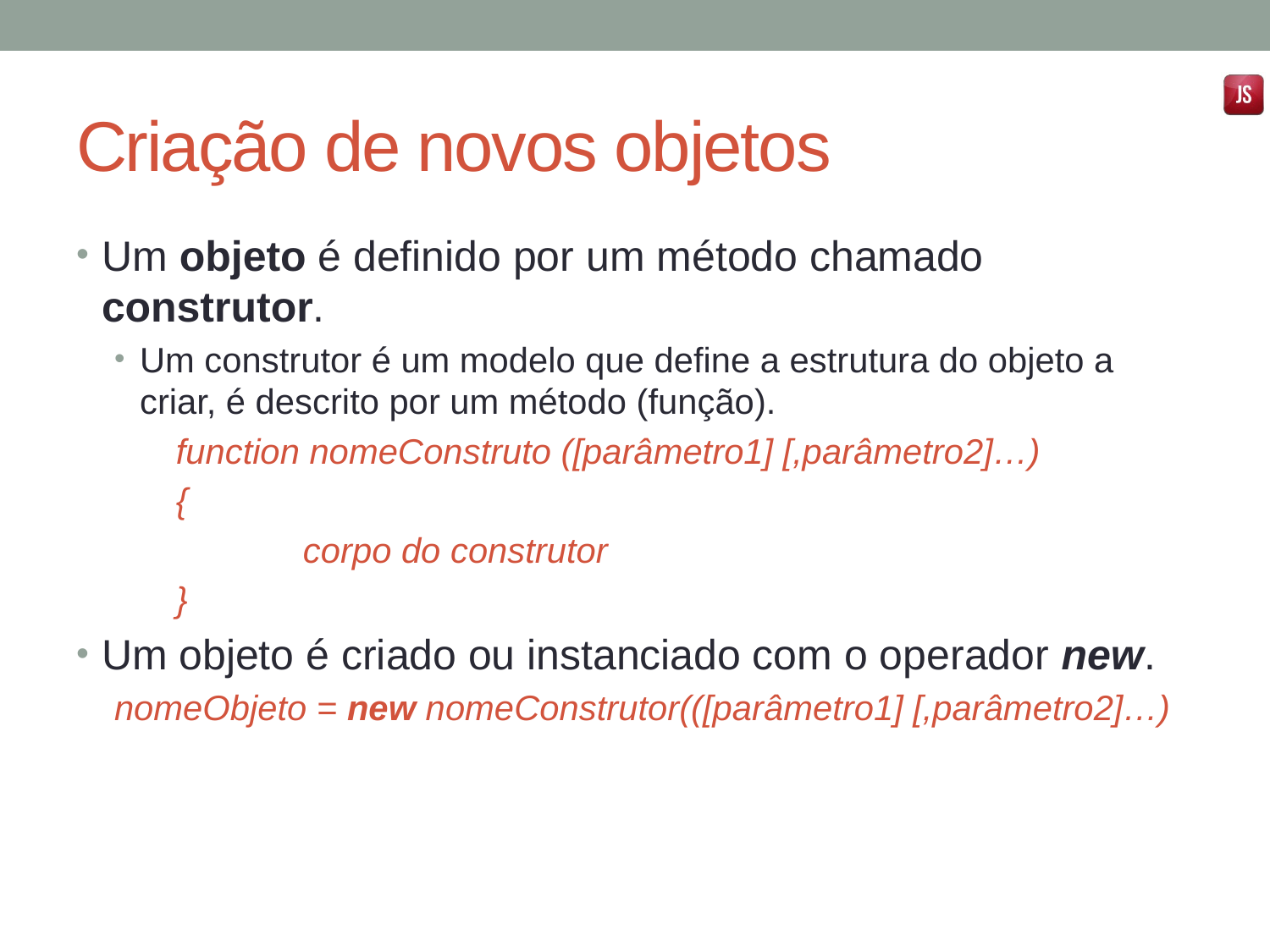

# Criação de novos objetos
Um objeto é definido por um método chamado construtor.
Um construtor é um modelo que define a estrutura do objeto a criar, é descrito por um método (função).
function nomeConstruto ([parâmetro1] [,parâmetro2]…)
{
	corpo do construtor
}
Um objeto é criado ou instanciado com o operador new.
nomeObjeto = new nomeConstrutor(([parâmetro1] [,parâmetro2]…)